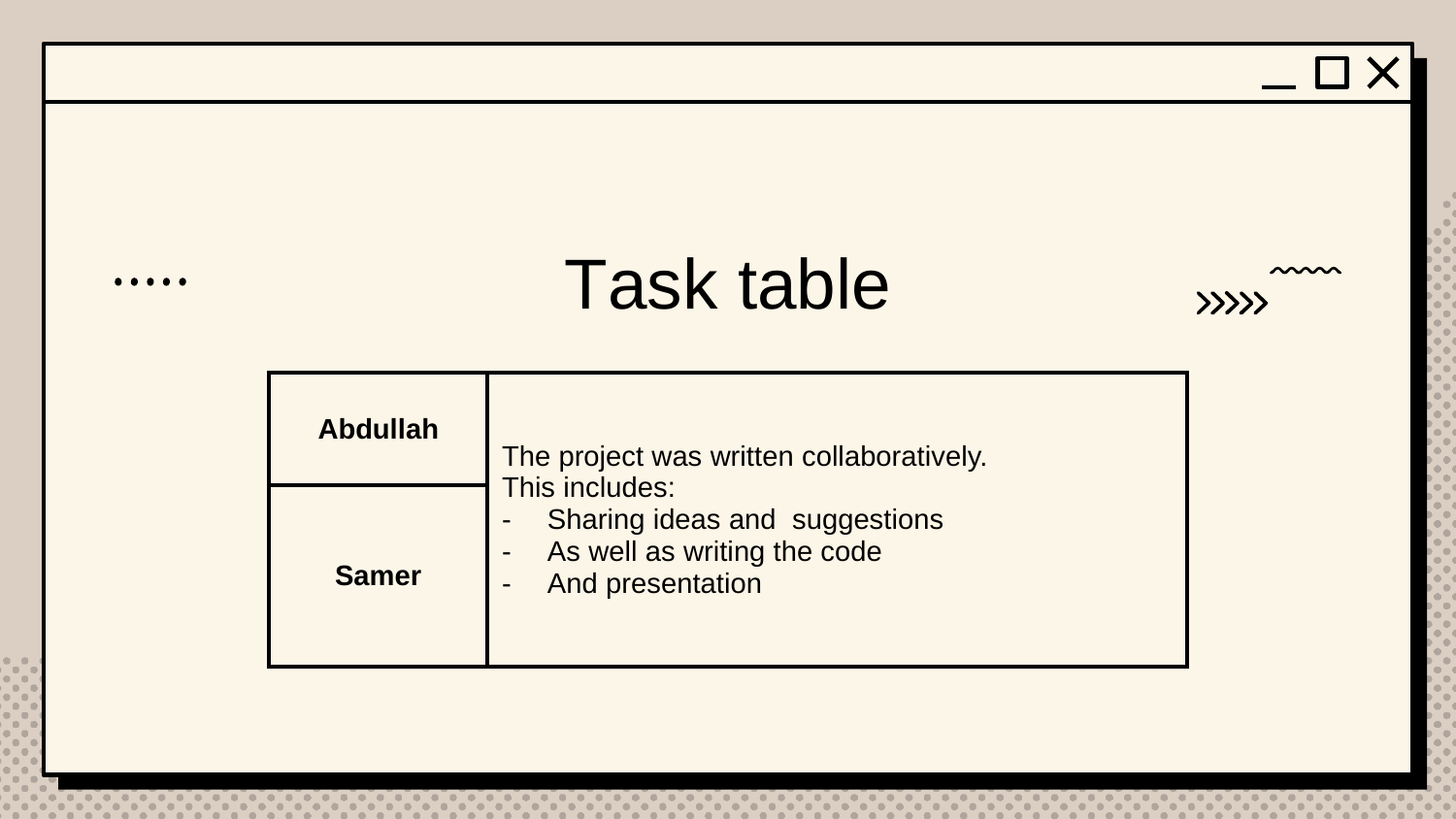

# Task table

| Abdullah | The project was written collaboratively. This includes: Sharing ideas and suggestions As well as writing the code And presentation |
| --- | --- |
| Samer | Jupiter is a gas giant and the biggest planet |